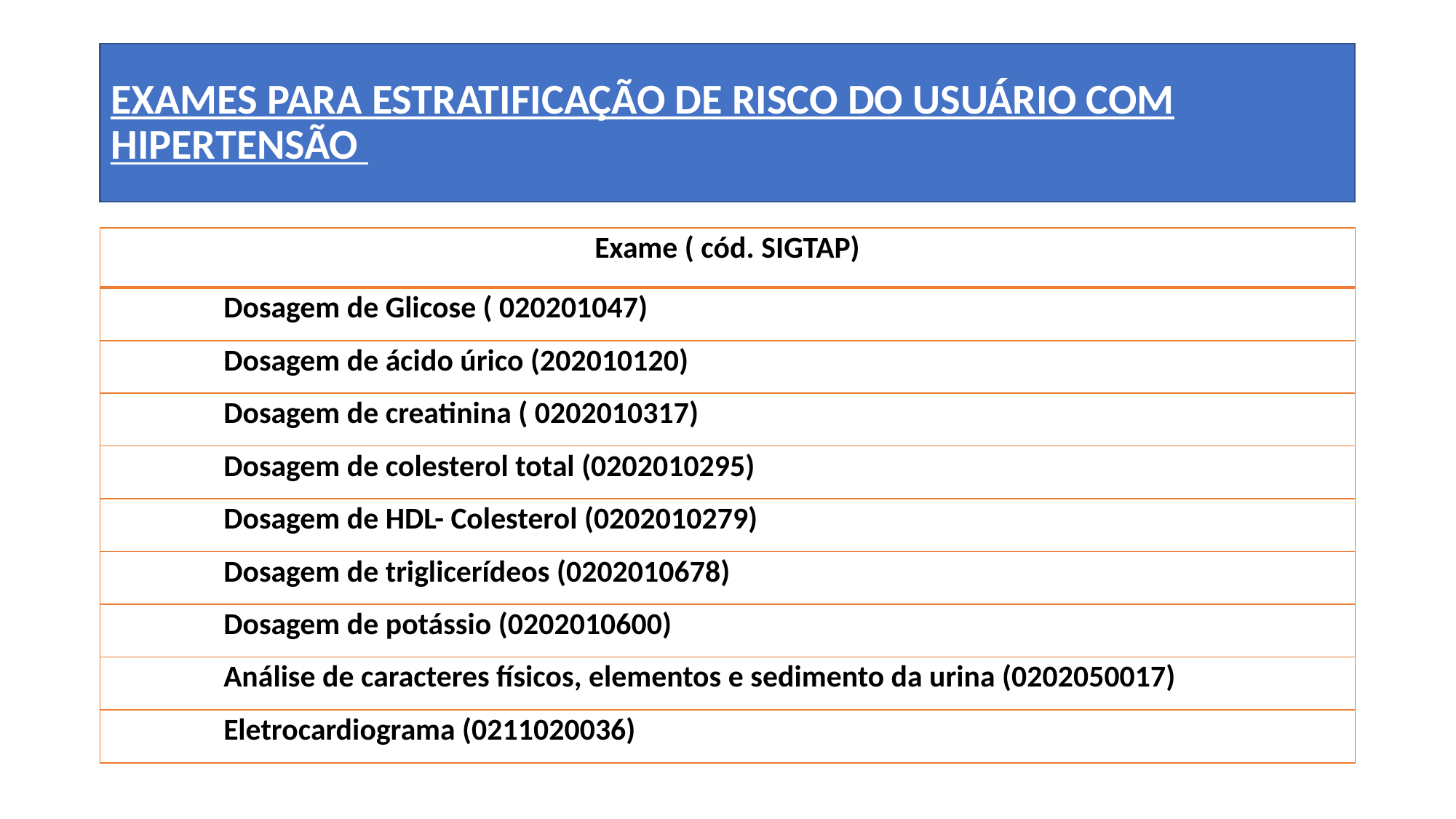

EXAMES PARA ESTRATIFICAÇÃO DE RISCO DO USUÁRIO COM HIPERTENSÃO
| Exame ( cód. SIGTAP) |
| --- |
| Dosagem de Glicose ( 020201047) |
| Dosagem de ácido úrico (202010120) |
| Dosagem de creatinina ( 0202010317) |
| Dosagem de colesterol total (0202010295) |
| Dosagem de HDL- Colesterol (0202010279) |
| Dosagem de triglicerídeos (0202010678) |
| Dosagem de potássio (0202010600) |
| Análise de caracteres físicos, elementos e sedimento da urina (0202050017) |
| Eletrocardiograma (0211020036) |